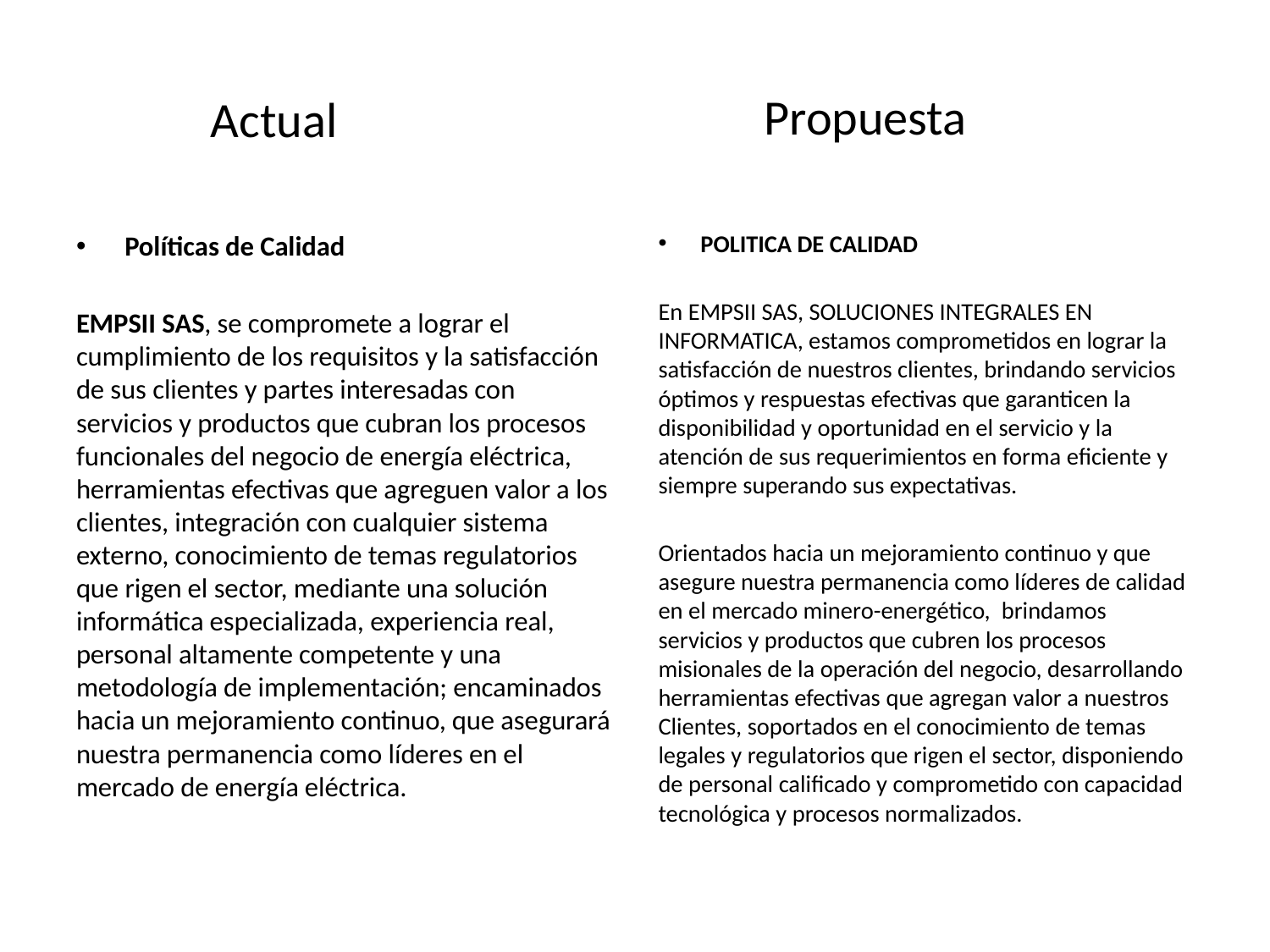

Propuesta
Actual
Políticas de Calidad

EMPSII SAS, se compromete a lograr el cumplimiento de los requisitos y la satisfacción de sus clientes y partes interesadas con servicios y productos que cubran los procesos funcionales del negocio de energía eléctrica, herramientas efectivas que agreguen valor a los clientes, integración con cualquier sistema externo, conocimiento de temas regulatorios que rigen el sector, mediante una solución informática especializada, experiencia real, personal altamente competente y una metodología de implementación; encaminados hacia un mejoramiento continuo, que asegurará nuestra permanencia como líderes en el mercado de energía eléctrica.

POLITICA DE CALIDAD

En EMPSII SAS, SOLUCIONES INTEGRALES EN INFORMATICA, estamos comprometidos en lograr la satisfacción de nuestros clientes, brindando servicios óptimos y respuestas efectivas que garanticen la disponibilidad y oportunidad en el servicio y la atención de sus requerimientos en forma eficiente y siempre superando sus expectativas.

Orientados hacia un mejoramiento continuo y que asegure nuestra permanencia como líderes de calidad en el mercado minero-energético,  brindamos servicios y productos que cubren los procesos misionales de la operación del negocio, desarrollando herramientas efectivas que agregan valor a nuestros Clientes, soportados en el conocimiento de temas legales y regulatorios que rigen el sector, disponiendo de personal calificado y comprometido con capacidad tecnológica y procesos normalizados.